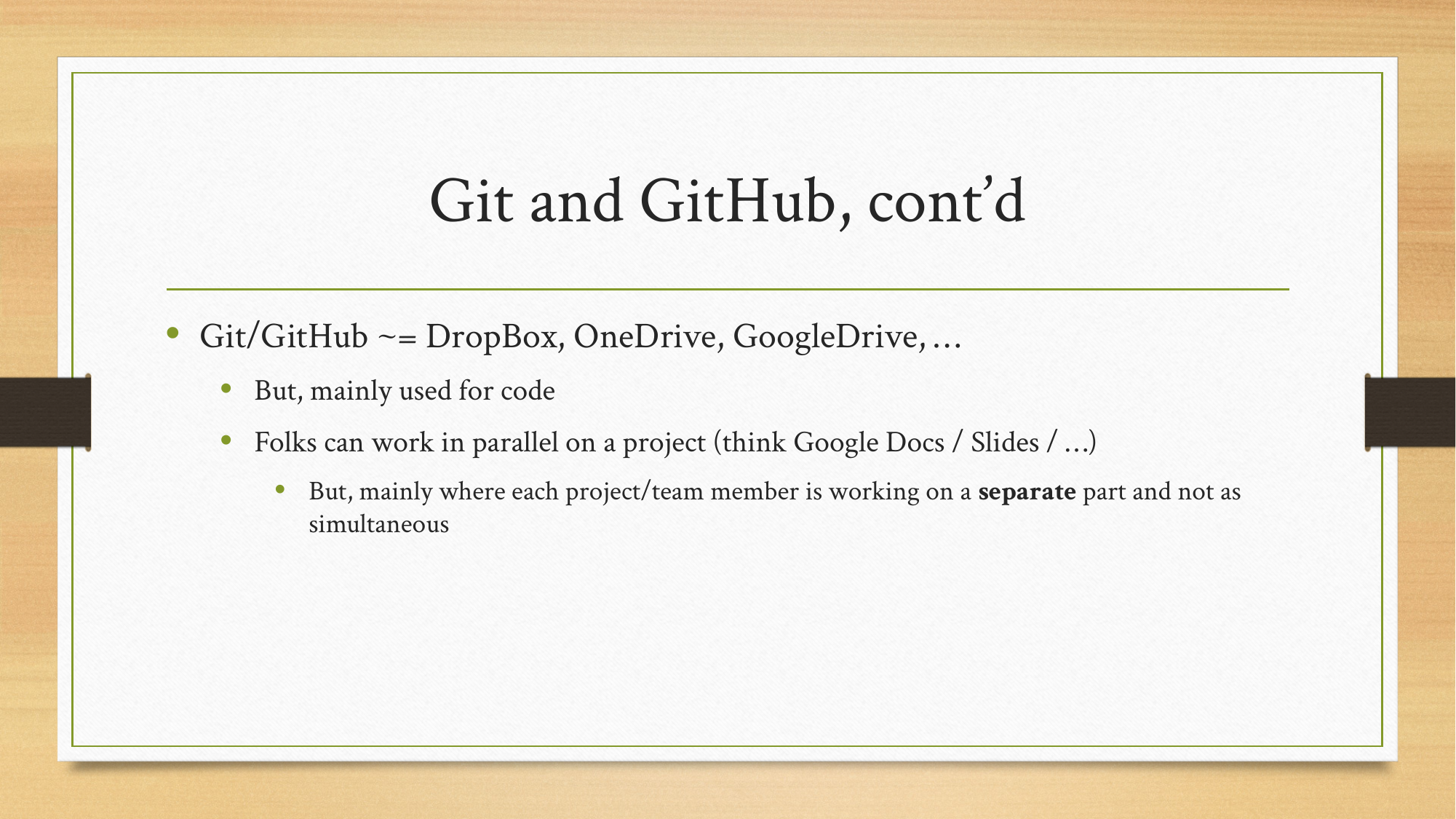

# Git and GitHub, cont’d
Git/GitHub ~= DropBox, OneDrive, GoogleDrive, …
But, mainly used for code
Folks can work in parallel on a project (think Google Docs / Slides / …)
But, mainly where each project/team member is working on a separate part and not as simultaneous